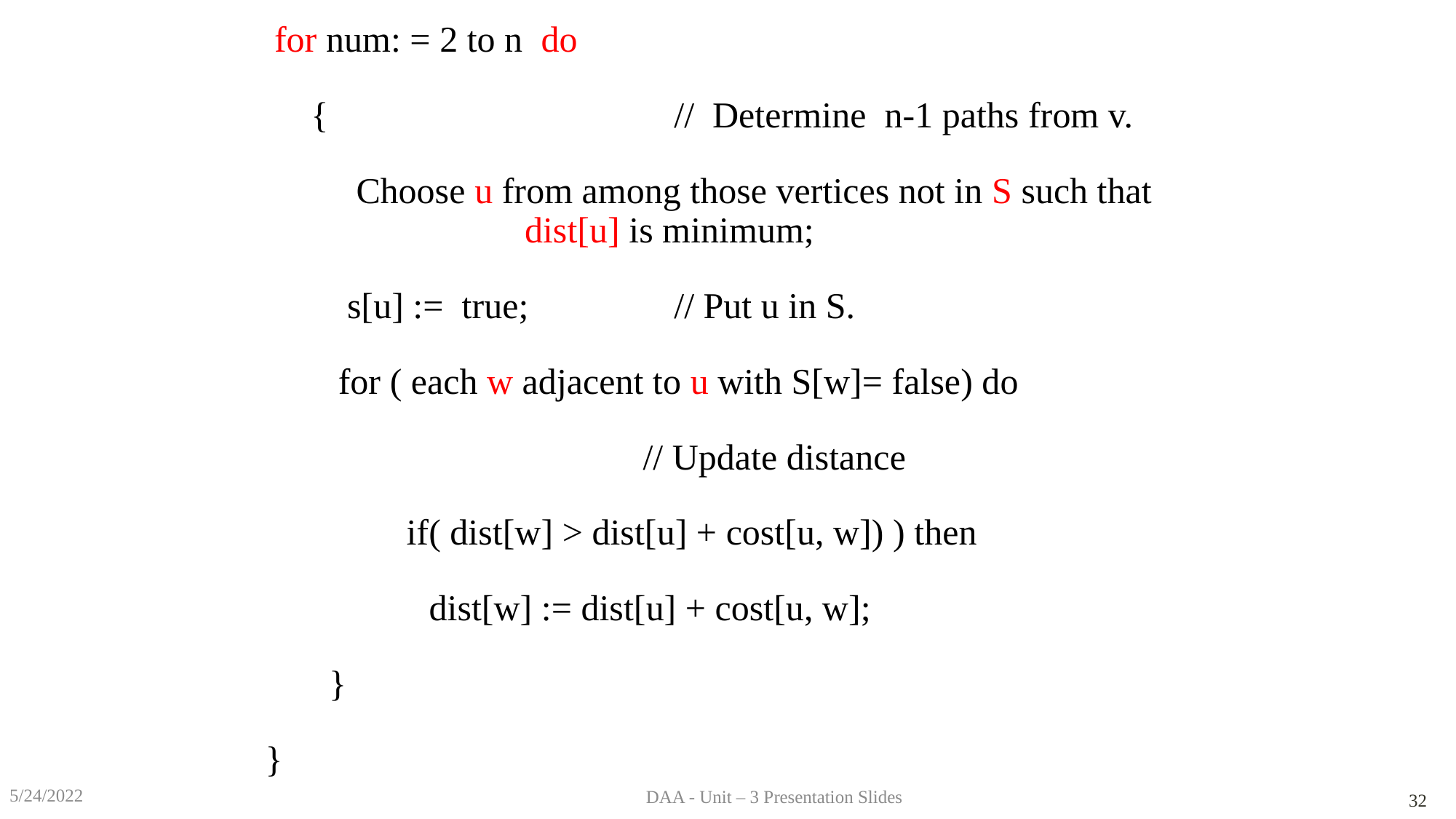

for num: = 2 to n  do
       {                                      //  Determine  n-1 paths from v.
            Choose u from among those vertices not in S such that  	    	  dist[u] is minimum;
           s[u] :=  true;                // Put u in S.
          for ( each w adjacent to u with S[w]= false) do
              			   // Update distance
          	 if( dist[w] > dist[u] + cost[u, w]) ) then
                    dist[w] := dist[u] + cost[u, w];
         }
  }

5/24/2022
DAA - Unit – 3 Presentation Slides
32